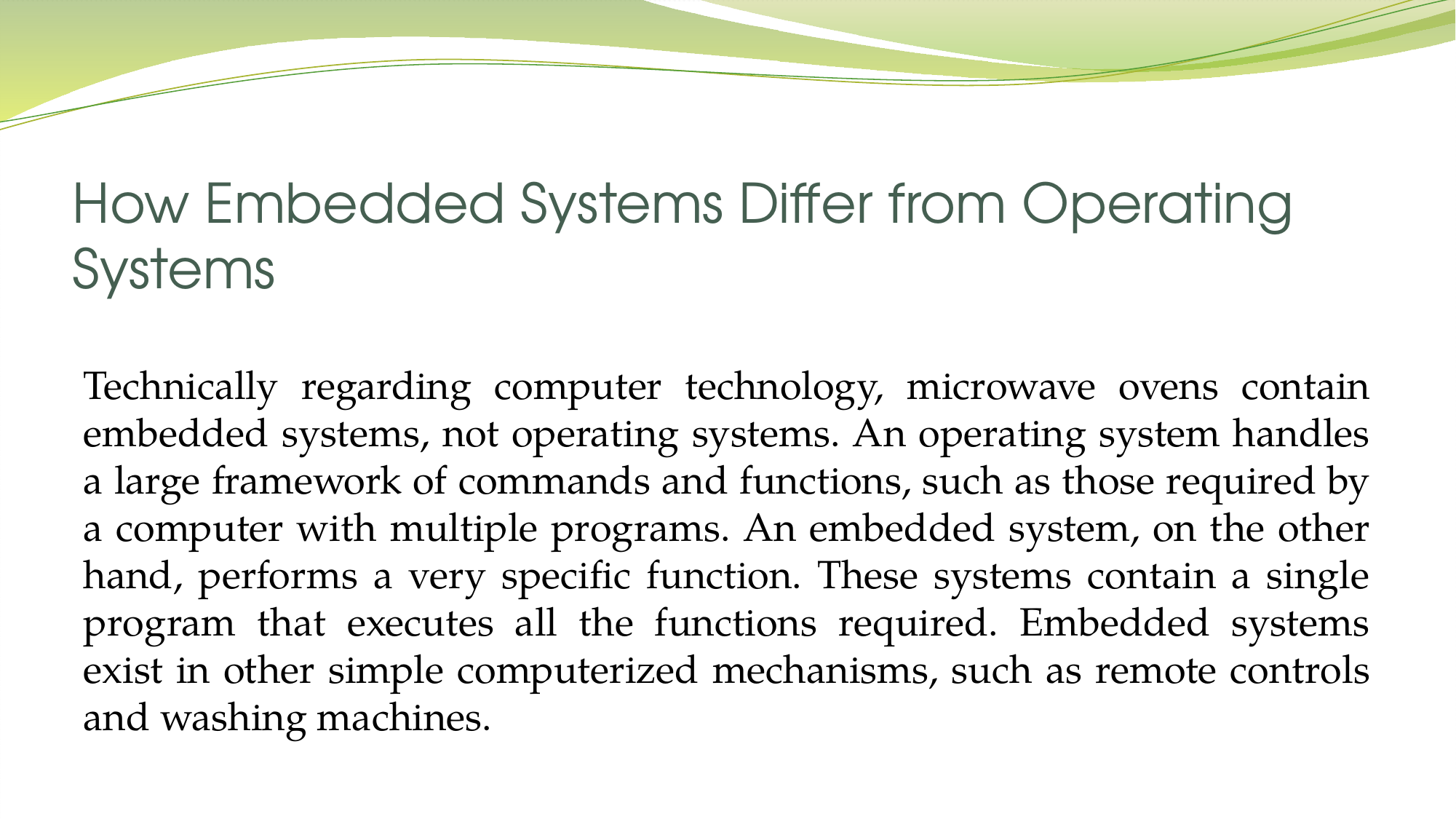

# How Embedded Systems Differ from Operating Systems
Technically regarding computer technology, microwave ovens contain embedded systems, not operating systems. An operating system handles a large framework of commands and functions, such as those required by a computer with multiple programs. An embedded system, on the other hand, performs a very specific function. These systems contain a single program that executes all the functions required. Embedded systems exist in other simple computerized mechanisms, such as remote controls and washing machines.